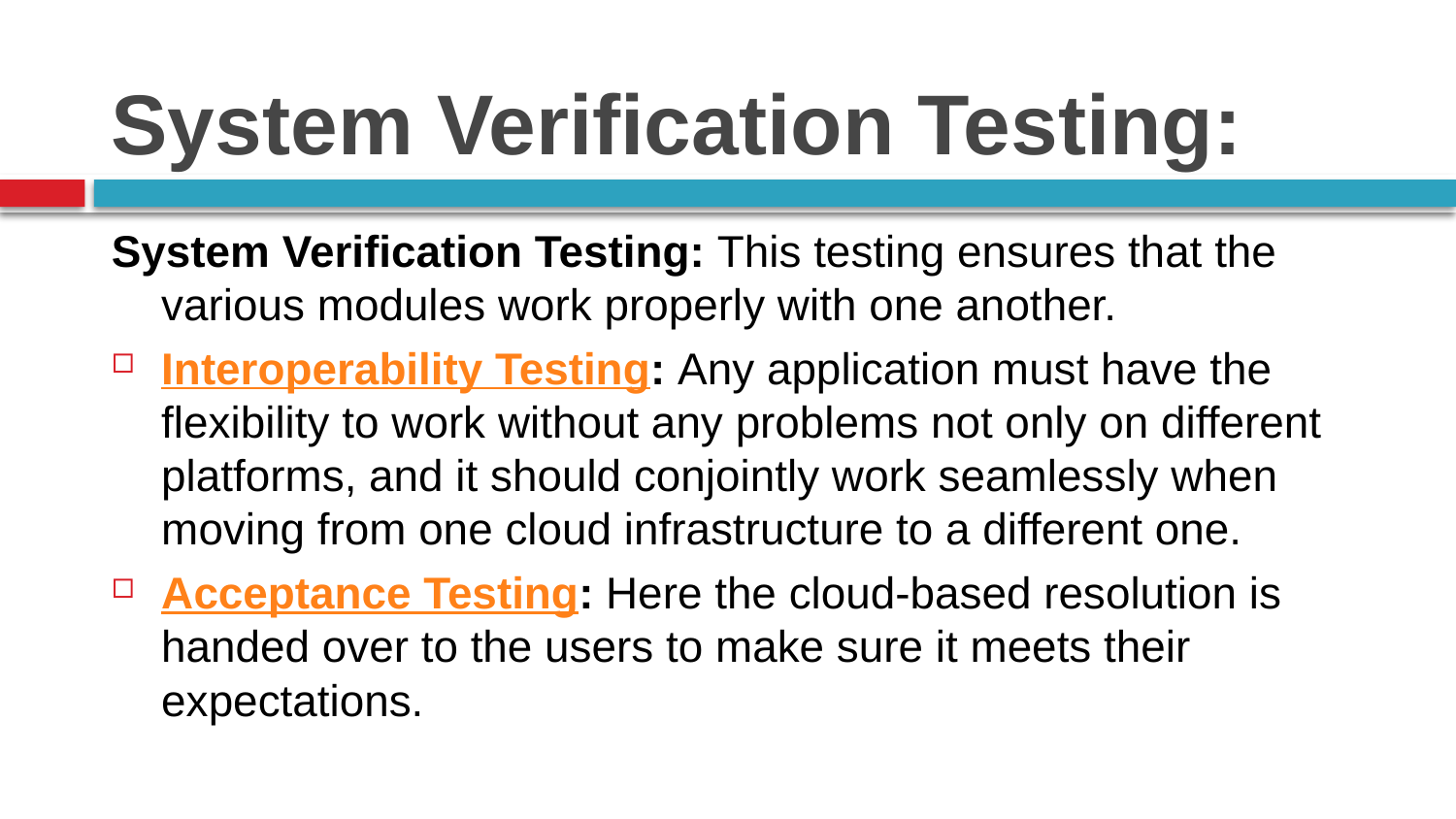

# System Verification Testing:
System Verification Testing: This testing ensures that the various modules work properly with one another.
Interoperability Testing: Any application must have the flexibility to work without any problems not only on different platforms, and it should conjointly work seamlessly when moving from one cloud infrastructure to a different one.
Acceptance Testing: Here the cloud-based resolution is handed over to the users to make sure it meets their expectations.